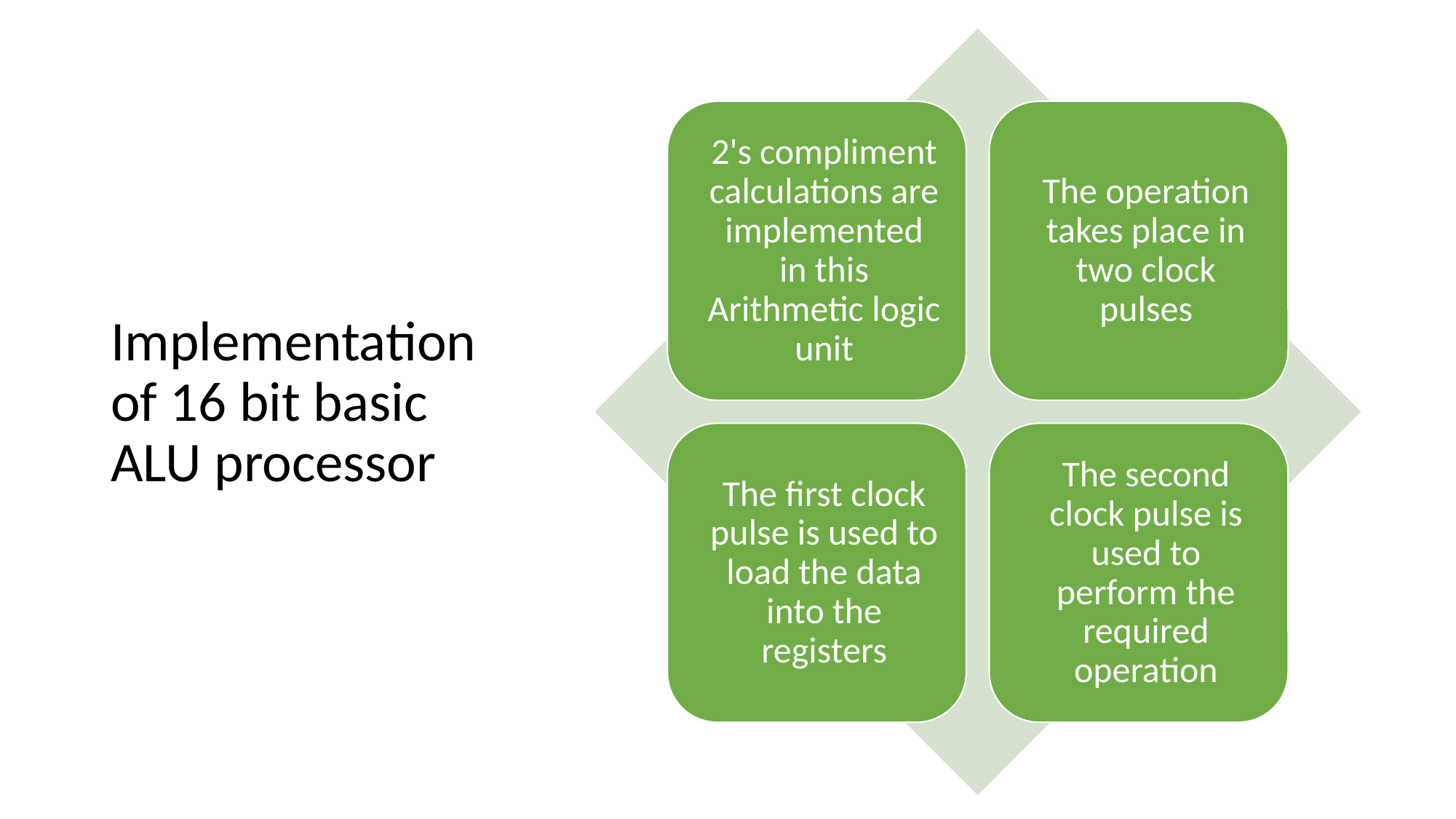

2's compliment calculations are implemented in this Arithmetic logic unit
The operation takes place in two clock pulses
The first clock pulse is used to load the data into the registers
The second clock pulse is used to perform the required operation
# Implementation of 16 bit basic ALU processor